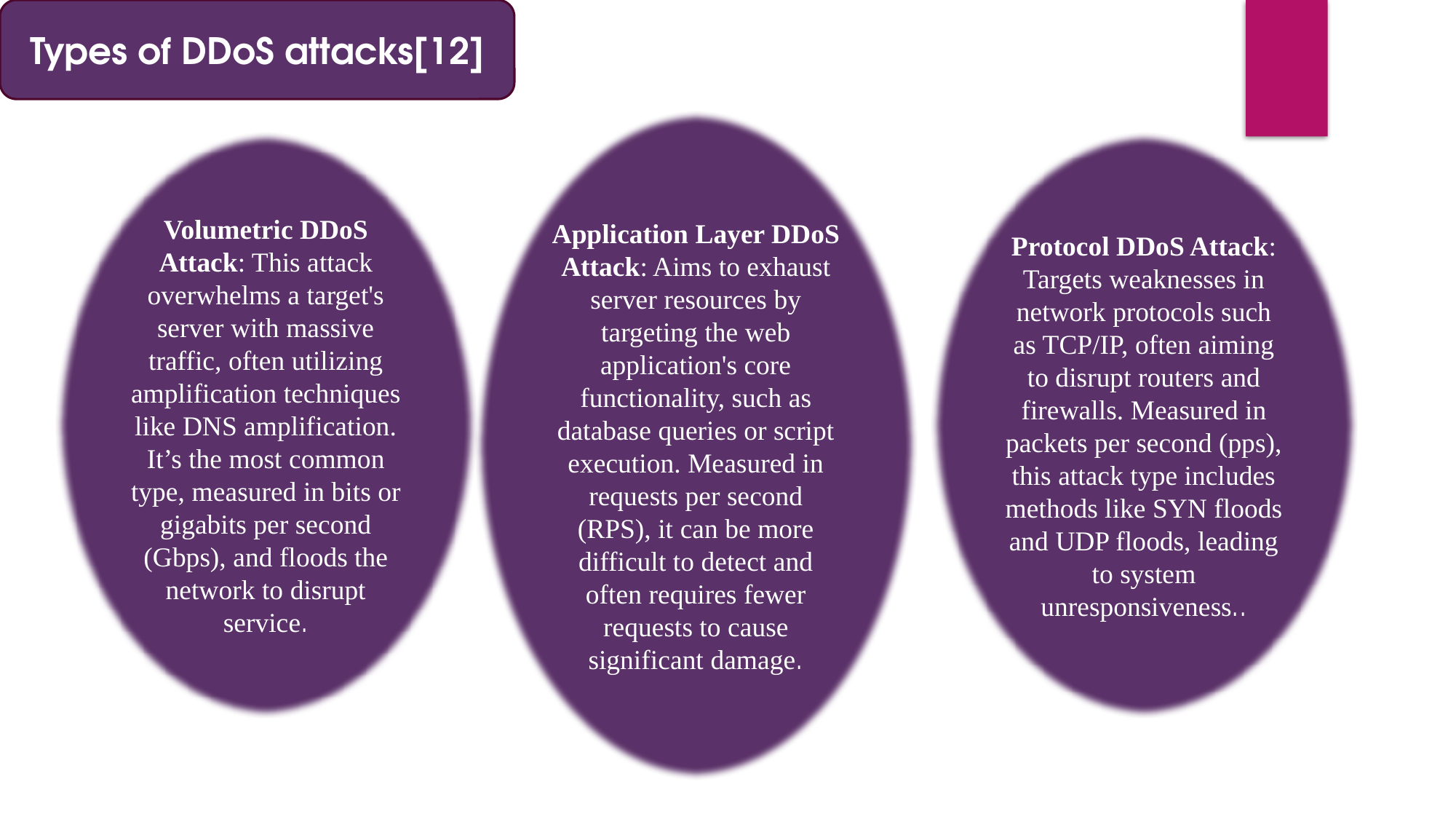

Types of DDoS attacks[12]
Application Layer DDoS Attack: Aims to exhaust server resources by targeting the web application's core functionality, such as database queries or script execution. Measured in requests per second (RPS), it can be more difficult to detect and often requires fewer requests to cause significant damage.
Volumetric DDoS Attack: This attack overwhelms a target's server with massive traffic, often utilizing amplification techniques like DNS amplification. It’s the most common type, measured in bits or gigabits per second (Gbps), and floods the network to disrupt service.
Protocol DDoS Attack: Targets weaknesses in network protocols such as TCP/IP, often aiming to disrupt routers and firewalls. Measured in packets per second (pps), this attack type includes methods like SYN floods and UDP floods, leading to system unresponsiveness..